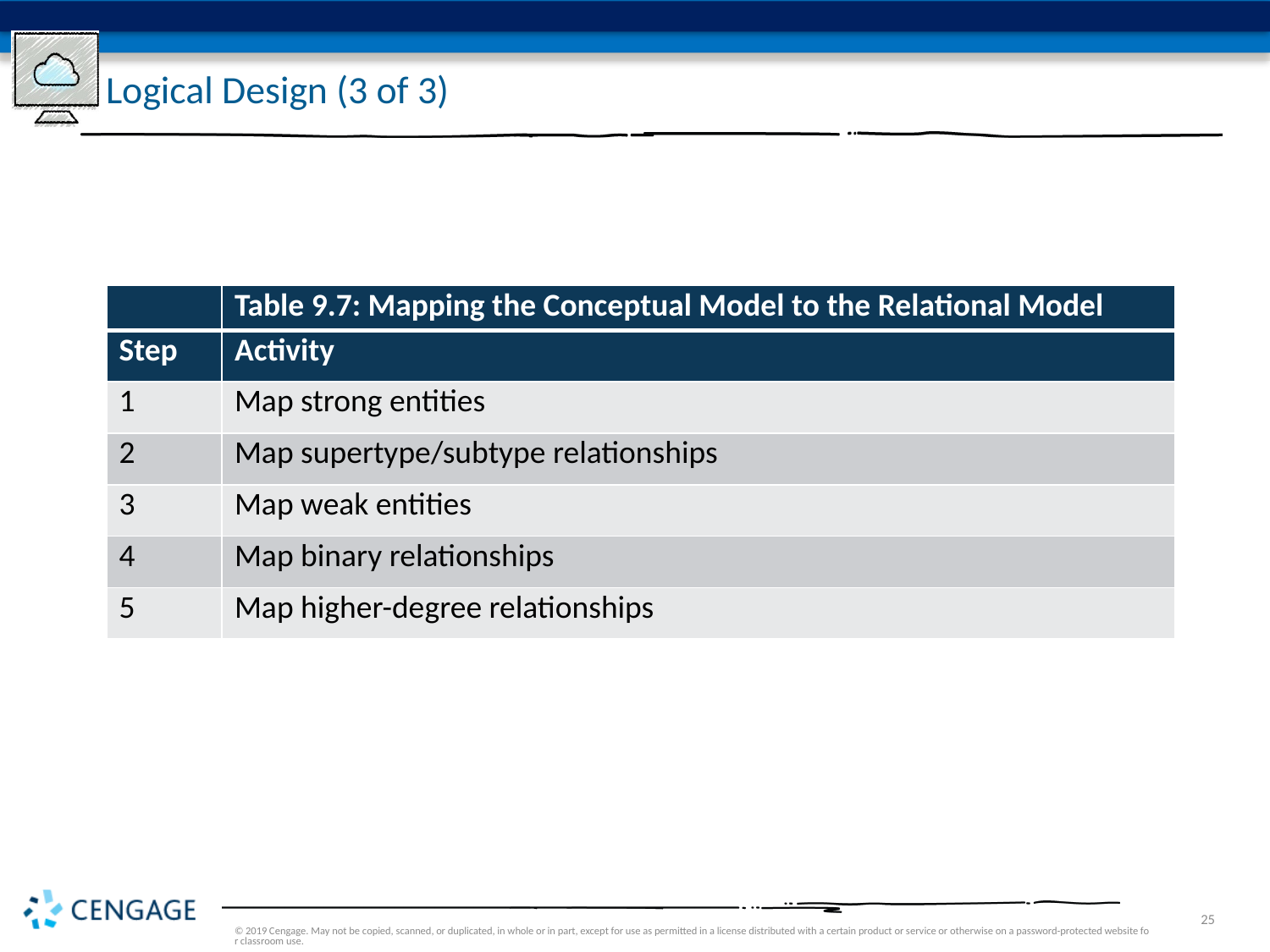

# Logical Design (3 of 3)
|  | Table 9.7: Mapping the Conceptual Model to the Relational Model |
| --- | --- |
| Step | Activity |
| 1 | Map strong entities |
| 2 | Map supertype/subtype relationships |
| 3 | Map weak entities |
| 4 | Map binary relationships |
| 5 | Map higher-degree relationships |
© 2019 Cengage. May not be copied, scanned, or duplicated, in whole or in part, except for use as permitted in a license distributed with a certain product or service or otherwise on a password-protected website for classroom use.